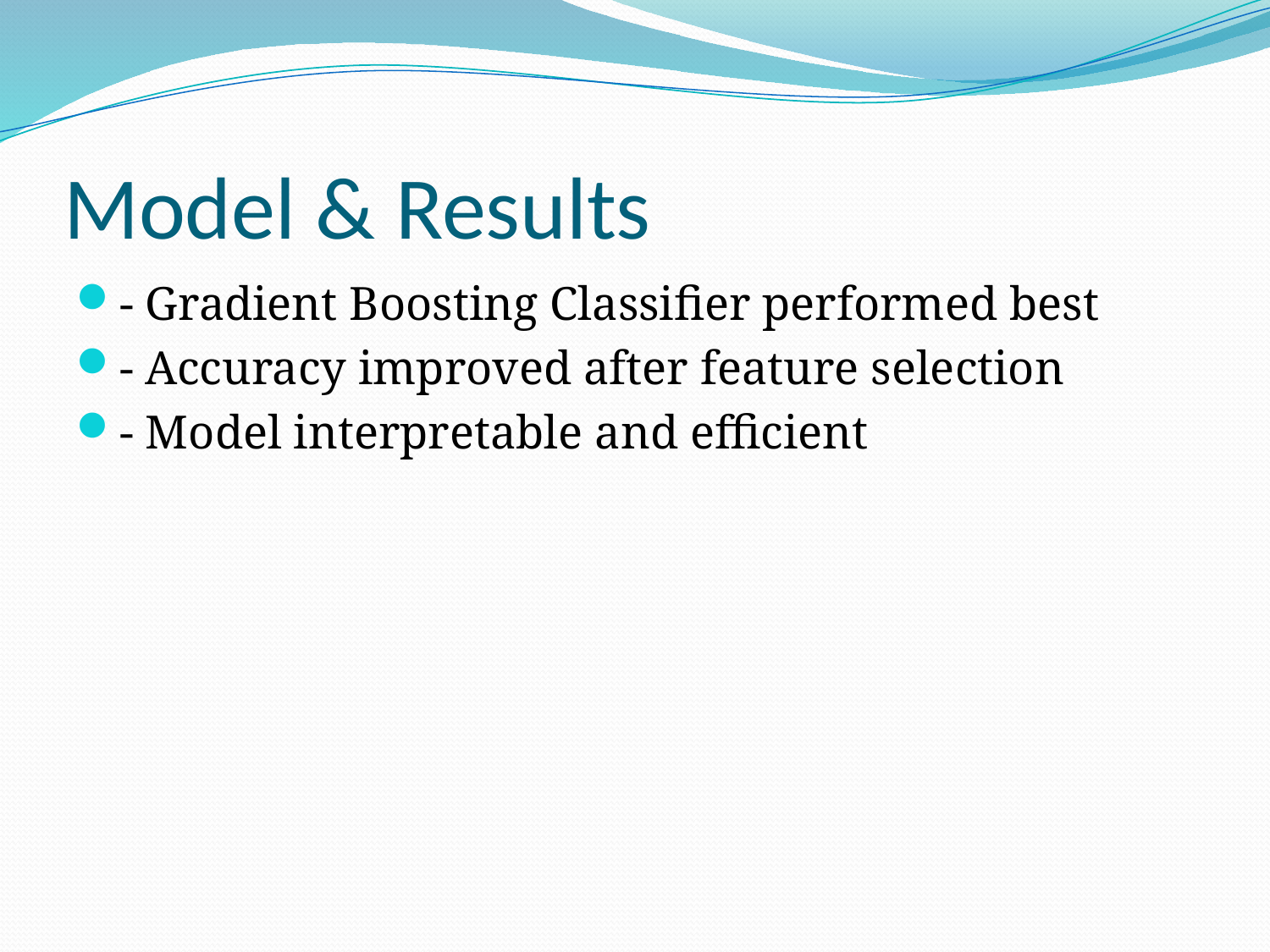

# Model & Results
- Gradient Boosting Classifier performed best
- Accuracy improved after feature selection
- Model interpretable and efficient